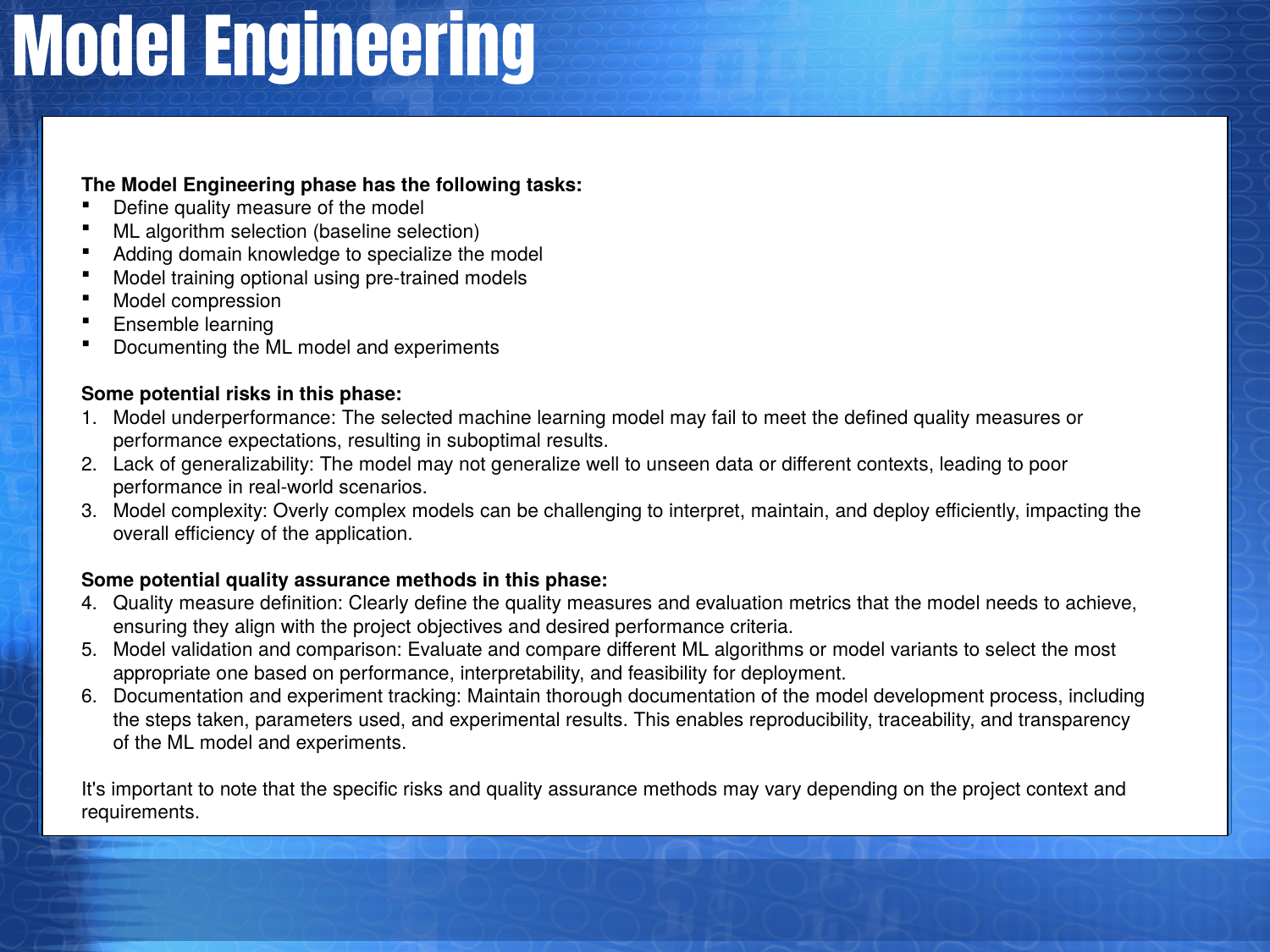

# Model Engineering

The Model Engineering phase has the following tasks:
Define quality measure of the model
ML algorithm selection (baseline selection)
Adding domain knowledge to specialize the model
Model training optional using pre-trained models
Model compression
Ensemble learning
Documenting the ML model and experiments

Some potential risks in this phase:
Model underperformance: The selected machine learning model may fail to meet the defined quality measures or performance expectations, resulting in suboptimal results.
Lack of generalizability: The model may not generalize well to unseen data or different contexts, leading to poor performance in real-world scenarios.
Model complexity: Overly complex models can be challenging to interpret, maintain, and deploy efficiently, impacting the overall efficiency of the application.

Some potential quality assurance methods in this phase:
Quality measure definition: Clearly define the quality measures and evaluation metrics that the model needs to achieve, ensuring they align with the project objectives and desired performance criteria.
Model validation and comparison: Evaluate and compare different ML algorithms or model variants to select the most appropriate one based on performance, interpretability, and feasibility for deployment.
Documentation and experiment tracking: Maintain thorough documentation of the model development process, including the steps taken, parameters used, and experimental results. This enables reproducibility, traceability, and transparency of the ML model and experiments.

It's important to note that the specific risks and quality assurance methods may vary depending on the project context and requirements.